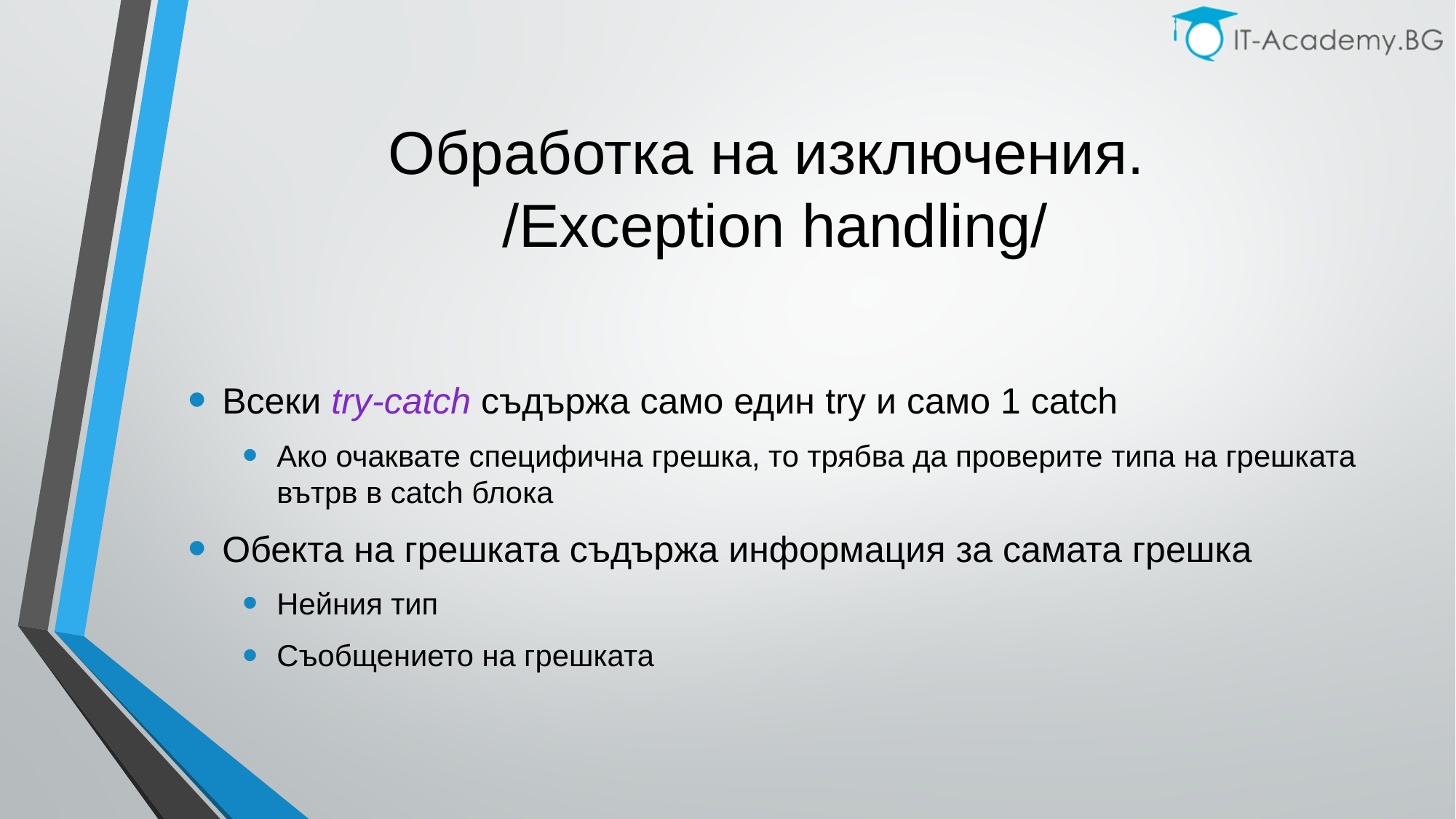

# Обработка на изключения. /Exception handling/
Всеки try-catch съдържа само един try и само 1 catch
Ако очаквате специфична грешка, то трябва да проверите типа на грешката вътрв в catch блока
Обекта на грешката съдържа информация за самата грешка
Нейния тип
Съобщението на грешката